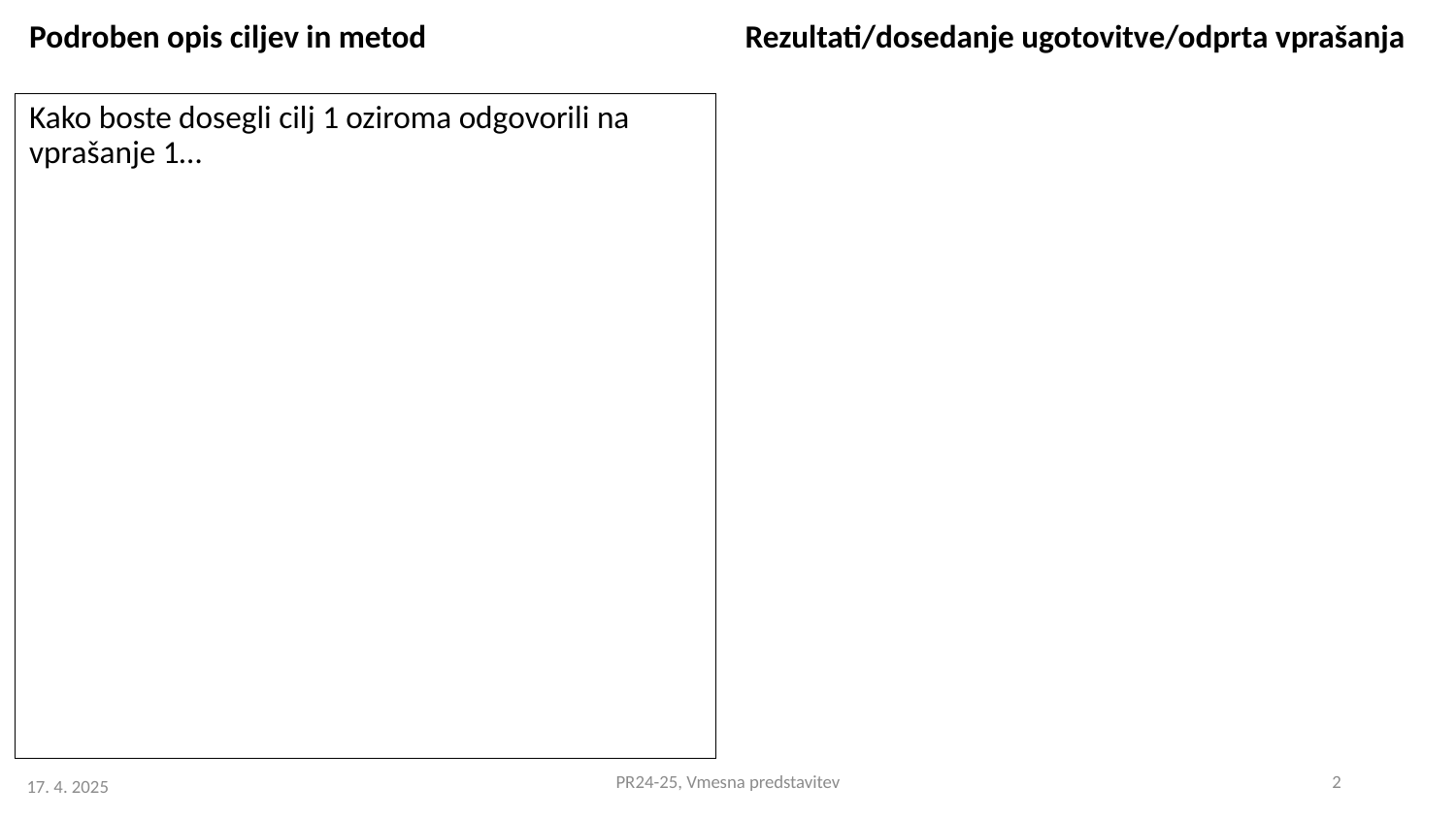

Podroben opis ciljev in metod
Rezultati/dosedanje ugotovitve/odprta vprašanja
Kako boste dosegli cilj 1 oziroma odgovorili na vprašanje 1…

PR24-25, Vmesna predstavitev
2
17. 4. 2025